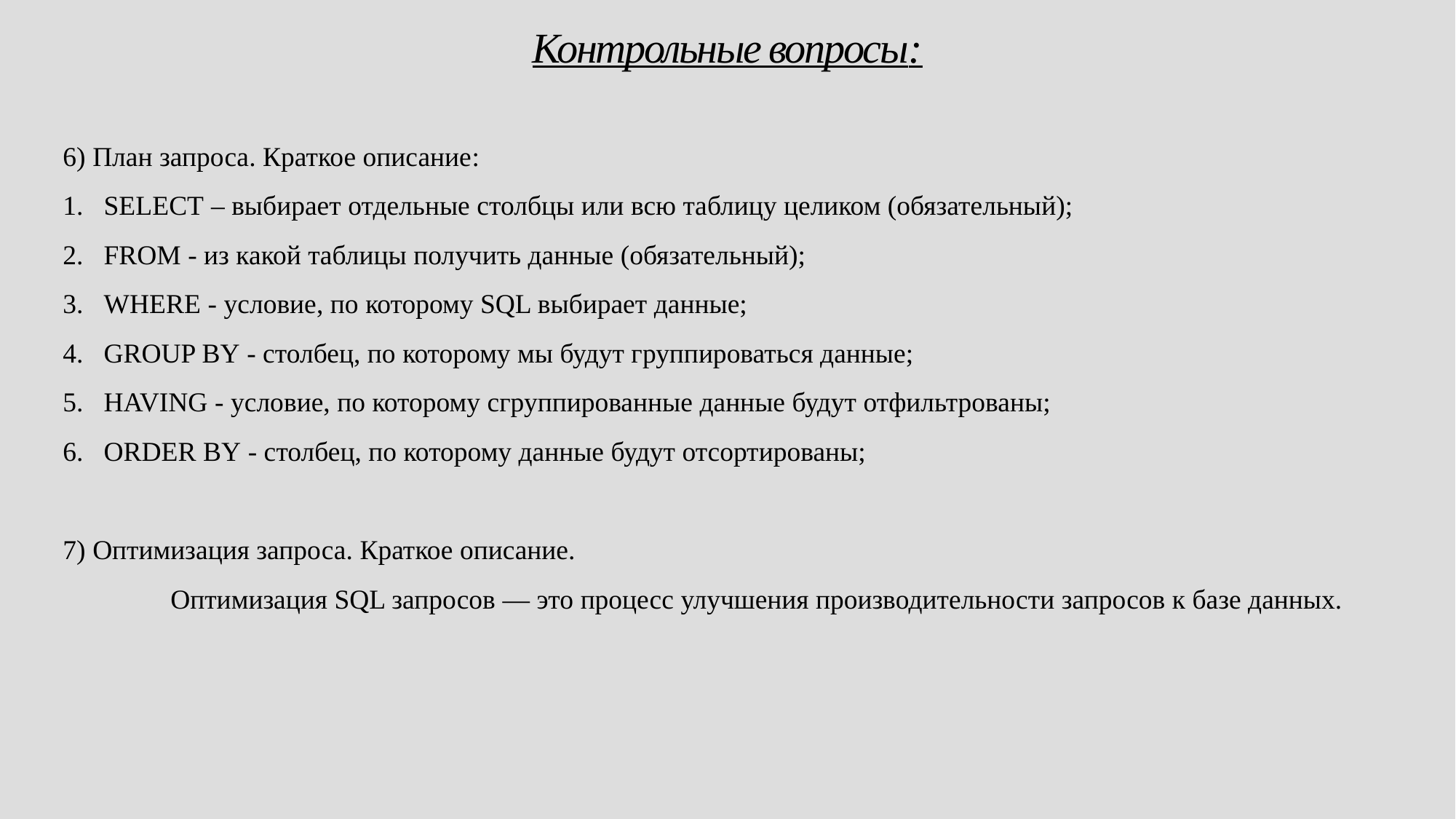

# Контрольные вопросы:
6) План запроса. Краткое описание:
SELECT – выбирает отдельные столбцы или всю таблицу целиком (обязательный);
FROM - из какой таблицы получить данные (обязательный);
WHERE - условие, по которому SQL выбирает данные;
GROUP BY - столбец, по которому мы будут группироваться данные;
HAVING - условие, по которому сгруппированные данные будут отфильтрованы;
ORDER BY - столбец, по которому данные будут отсортированы;

7) Оптимизация запроса. Краткое описание.
Оптимизация SQL запросов — это процесс улучшения производительности запросов к базе данных.